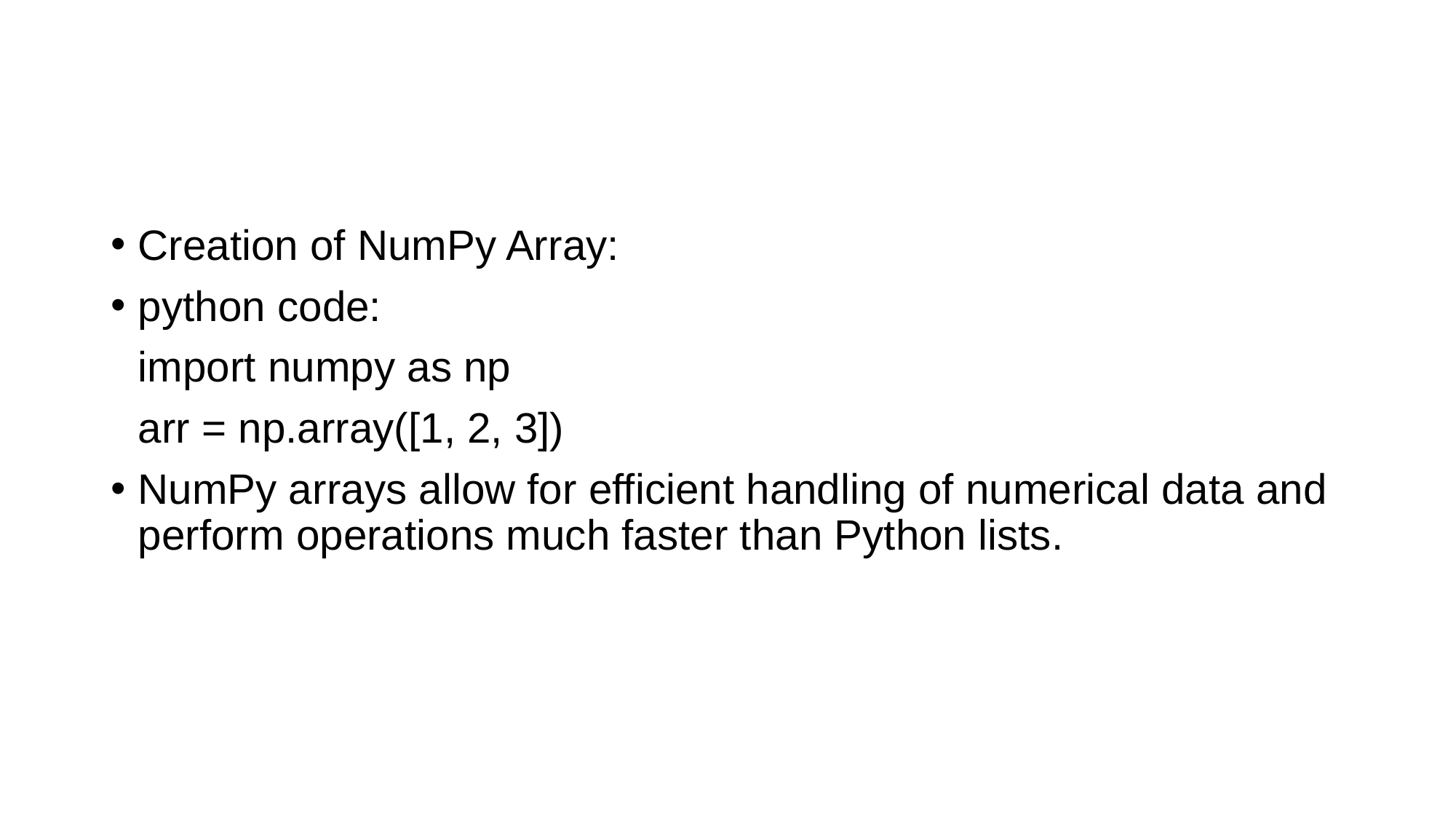

Creation of NumPy Array:
python code:
import numpy as np
arr = np.array([1, 2, 3])
NumPy arrays allow for efficient handling of numerical data and perform operations much faster than Python lists.